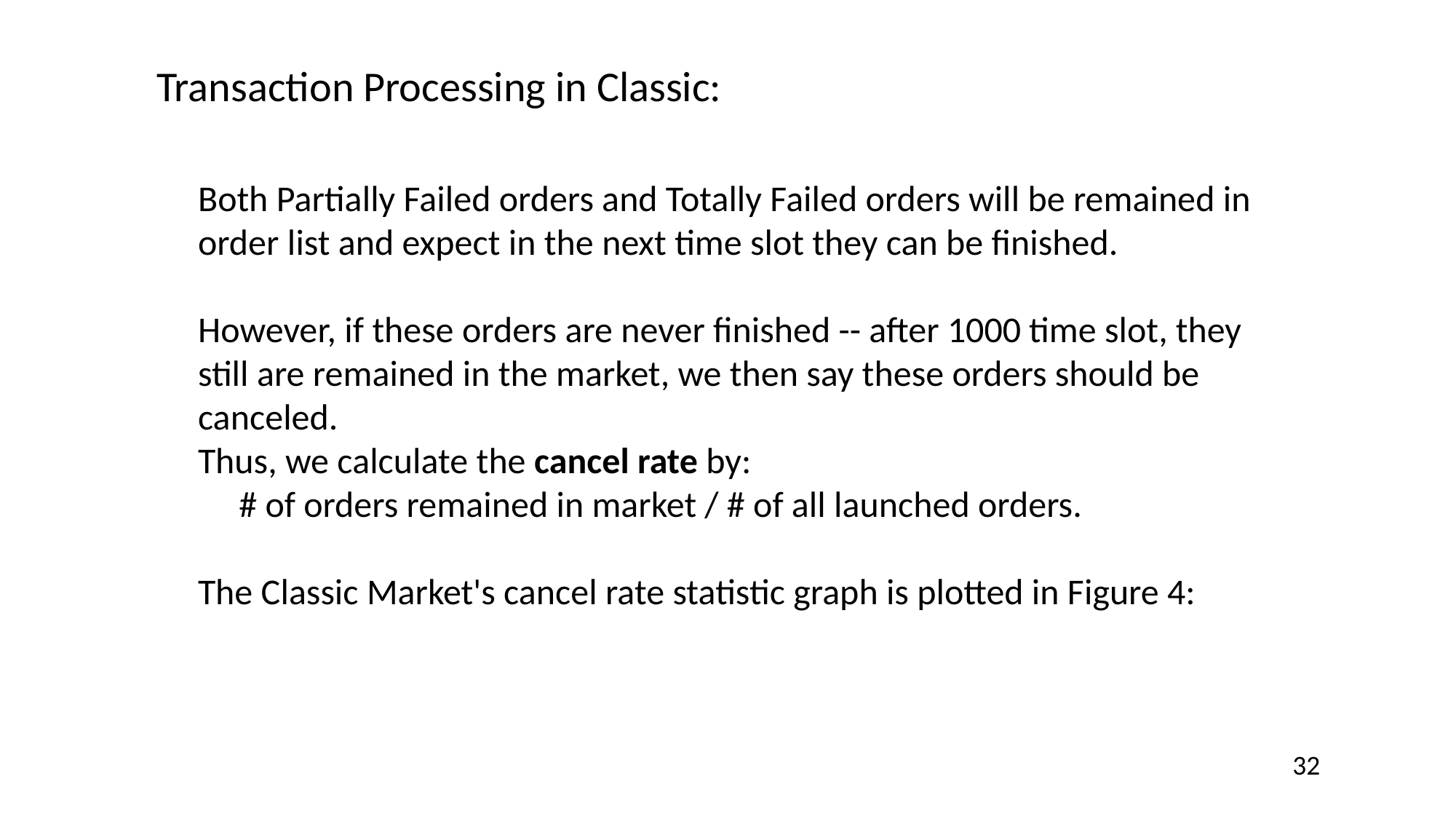

Transaction Processing in Classic:

Both Partially Failed orders and Totally Failed orders will be remained in order list and expect in the next time slot they can be finished.

However, if these orders are never finished -- after 1000 time slot, they still are remained in the market, we then say these orders should be canceled.
Thus, we calculate the cancel rate by:
     # of orders remained in market / # of all launched orders.

The Classic Market's cancel rate statistic graph is plotted in Figure 4:
32